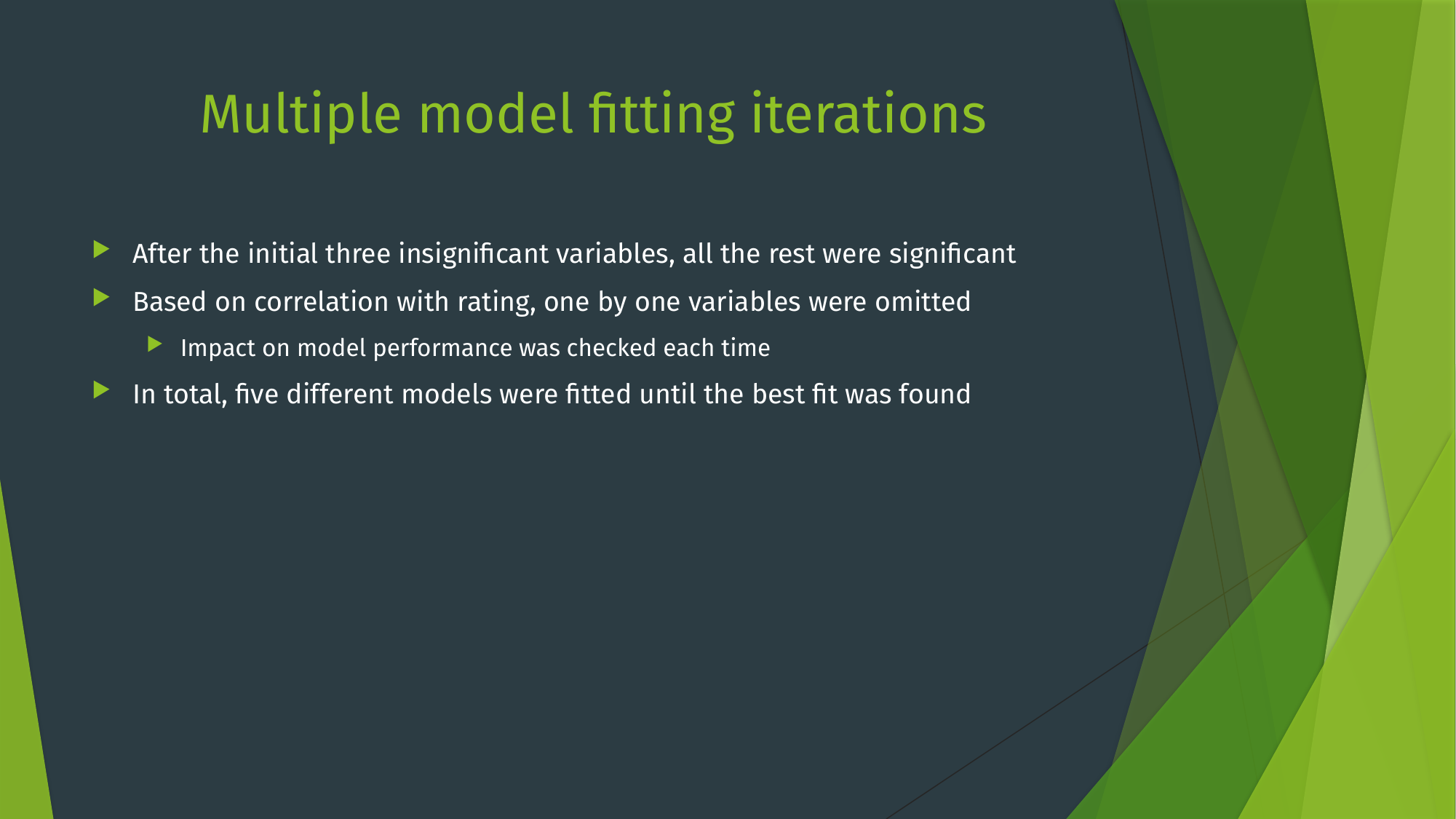

# Multiple model fitting iterations
After the initial three insignificant variables, all the rest were significant
Based on correlation with rating, one by one variables were omitted
Impact on model performance was checked each time
In total, five different models were fitted until the best fit was found